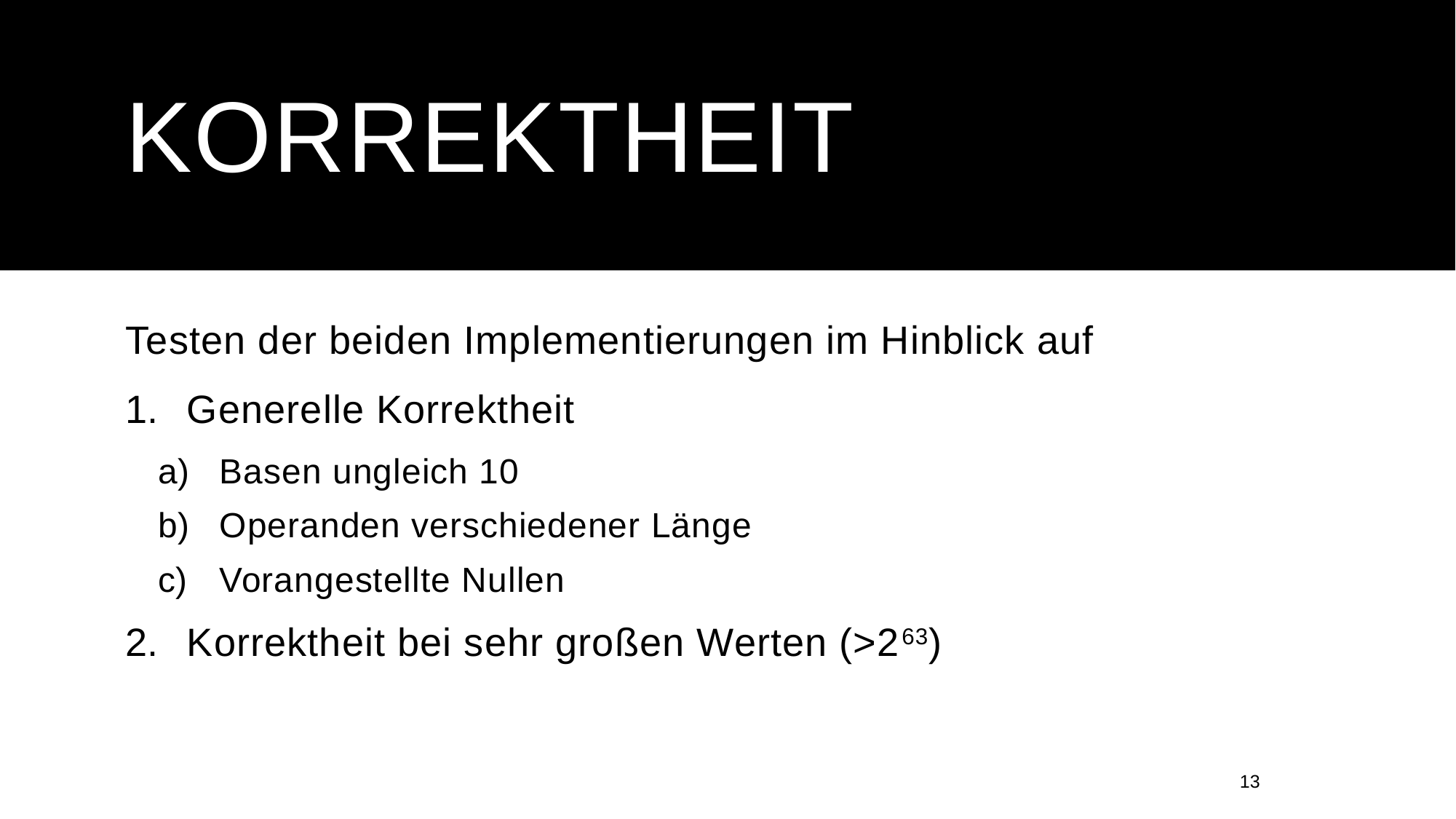

# Korrektheit
Testen der beiden Implementierungen im Hinblick auf
Generelle Korrektheit
Basen ungleich 10
Operanden verschiedener Länge
Vorangestellte Nullen
Korrektheit bei sehr großen Werten (>263)
13